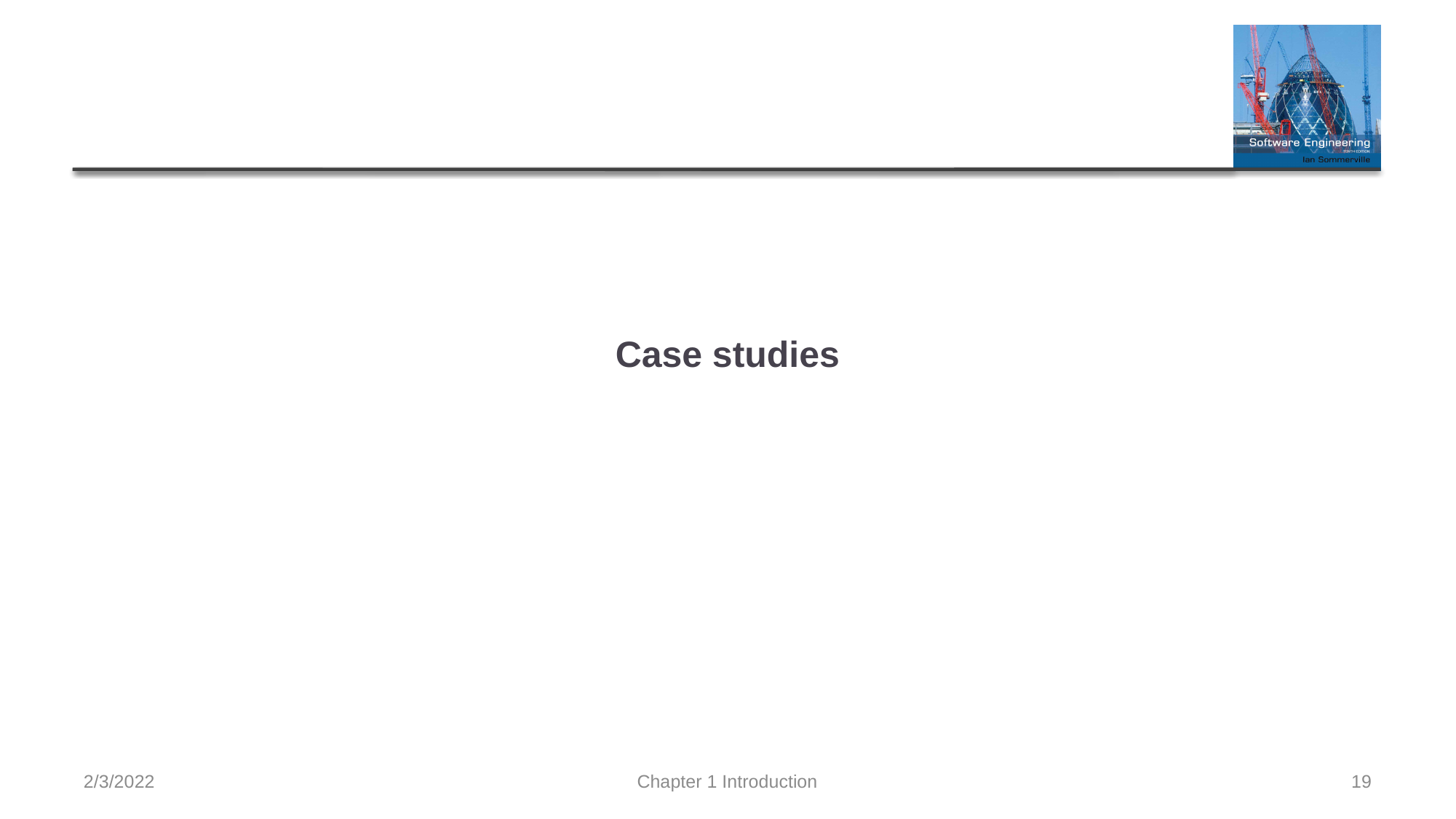

# Case studies
2/3/2022
Chapter 1 Introduction
19